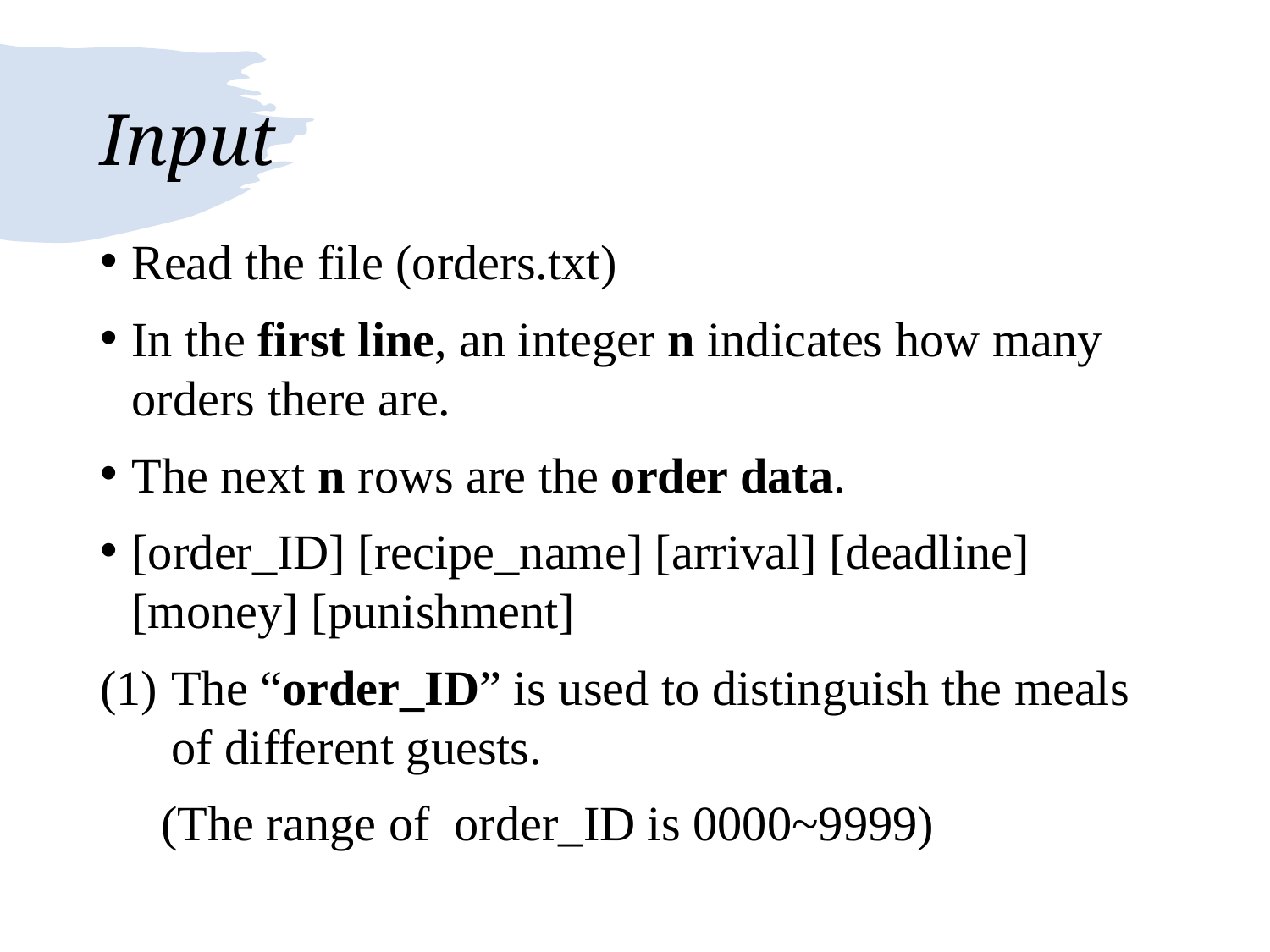

# Input
Read the file (orders.txt)
In the first line, an integer n indicates how many orders there are.
The next n rows are the order data.
[order_ID] [recipe_name] [arrival] [deadline] [money] [punishment]
The “order_ID” is used to distinguish the meals of different guests.
     (The range of  order_ID is 0000~9999)